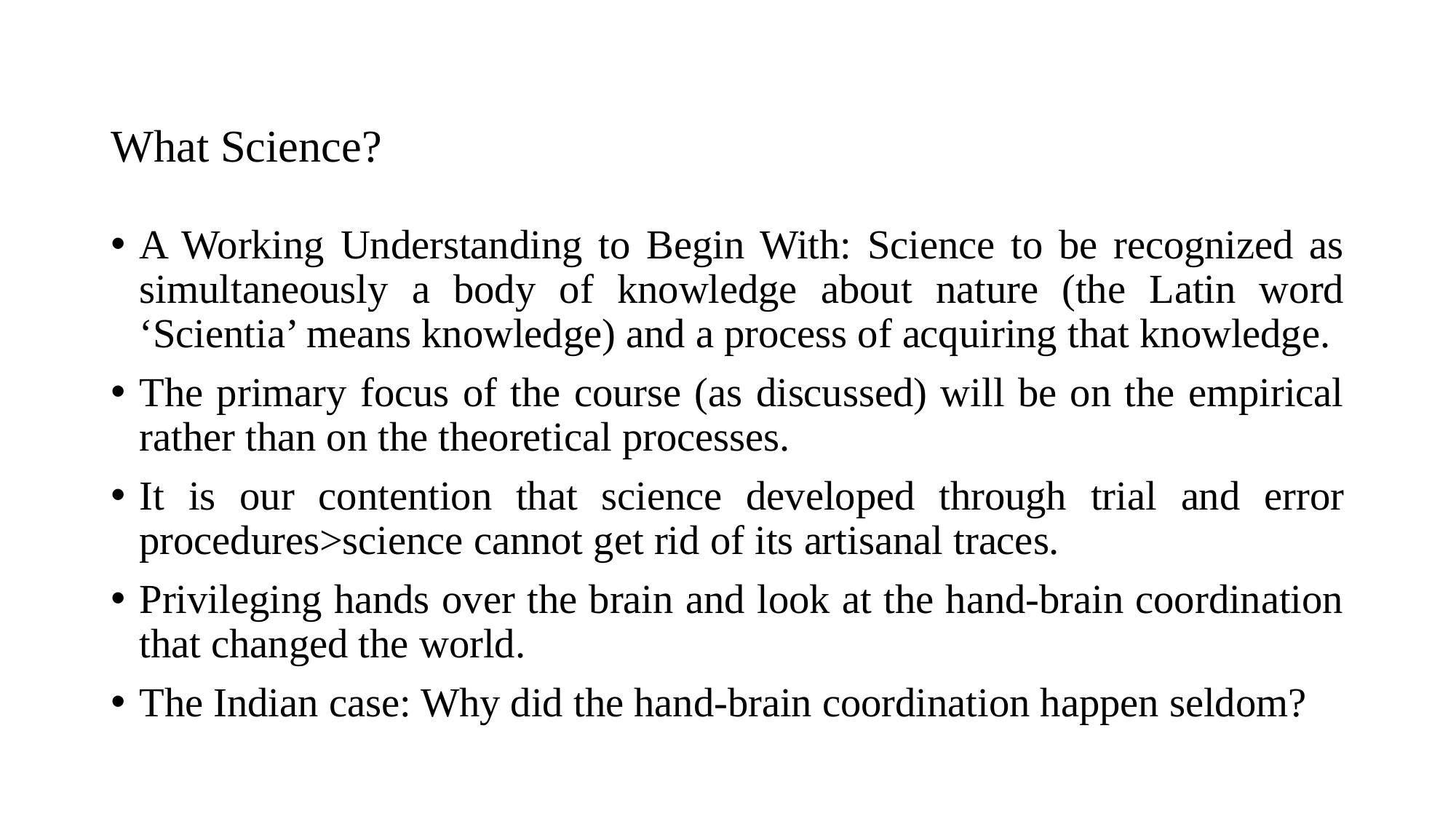

# What Science?
A Working Understanding to Begin With: Science to be recognized as simultaneously a body of knowledge about nature (the Latin word ‘Scientia’ means knowledge) and a process of acquiring that knowledge.
The primary focus of the course (as discussed) will be on the empirical rather than on the theoretical processes.
It is our contention that science developed through trial and error procedures>science cannot get rid of its artisanal traces.
Privileging hands over the brain and look at the hand-brain coordination that changed the world.
The Indian case: Why did the hand-brain coordination happen seldom?